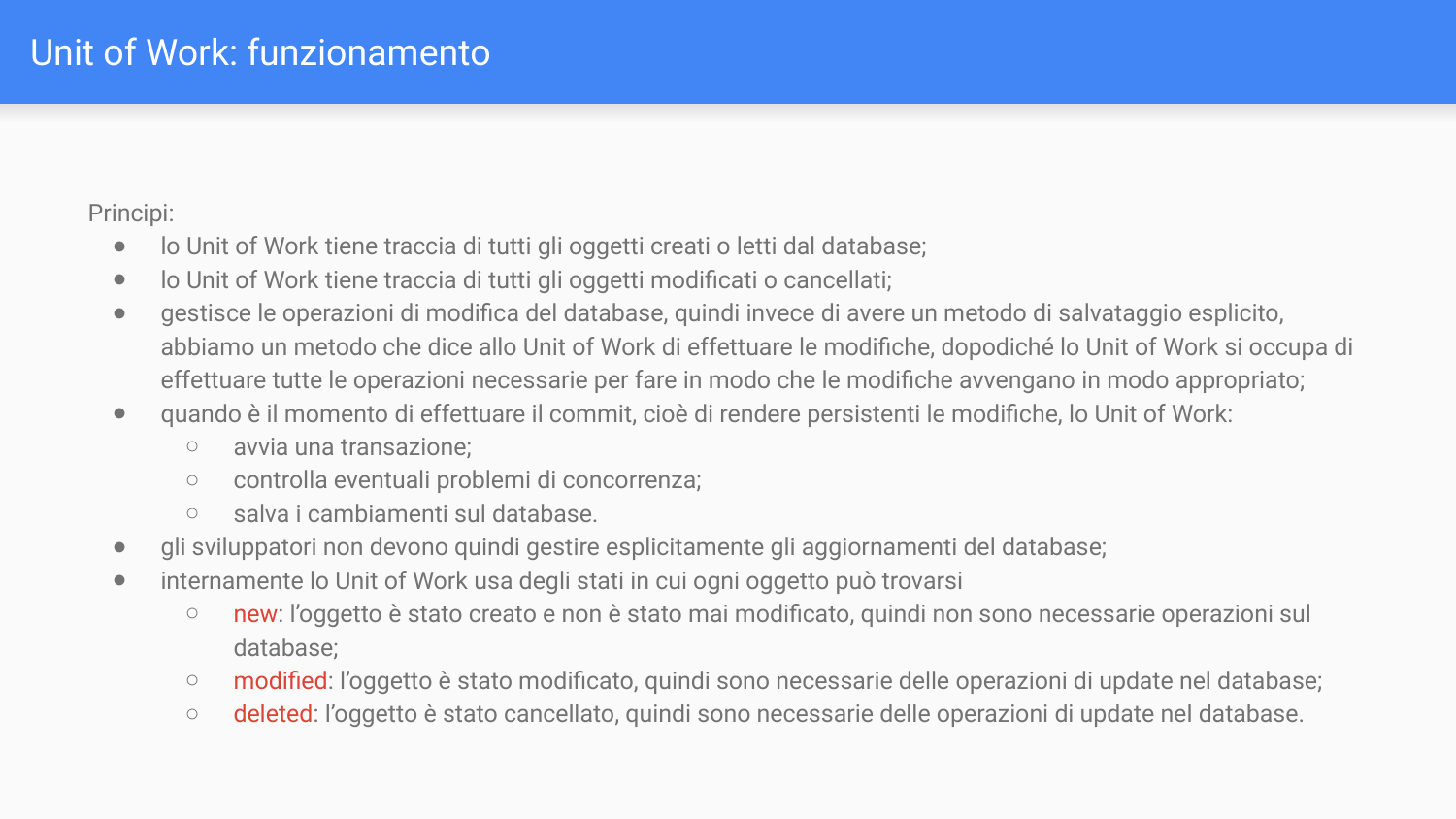

# Unit of Work: funzionamento
Principi:
lo Unit of Work tiene traccia di tutti gli oggetti creati o letti dal database;
lo Unit of Work tiene traccia di tutti gli oggetti modificati o cancellati;
gestisce le operazioni di modifica del database, quindi invece di avere un metodo di salvataggio esplicito, abbiamo un metodo che dice allo Unit of Work di effettuare le modifiche, dopodiché lo Unit of Work si occupa di effettuare tutte le operazioni necessarie per fare in modo che le modifiche avvengano in modo appropriato;
quando è il momento di effettuare il commit, cioè di rendere persistenti le modifiche, lo Unit of Work:
avvia una transazione;
controlla eventuali problemi di concorrenza;
salva i cambiamenti sul database.
gli sviluppatori non devono quindi gestire esplicitamente gli aggiornamenti del database;
internamente lo Unit of Work usa degli stati in cui ogni oggetto può trovarsi
new: l’oggetto è stato creato e non è stato mai modificato, quindi non sono necessarie operazioni sul database;
modified: l’oggetto è stato modificato, quindi sono necessarie delle operazioni di update nel database;
deleted: l’oggetto è stato cancellato, quindi sono necessarie delle operazioni di update nel database.